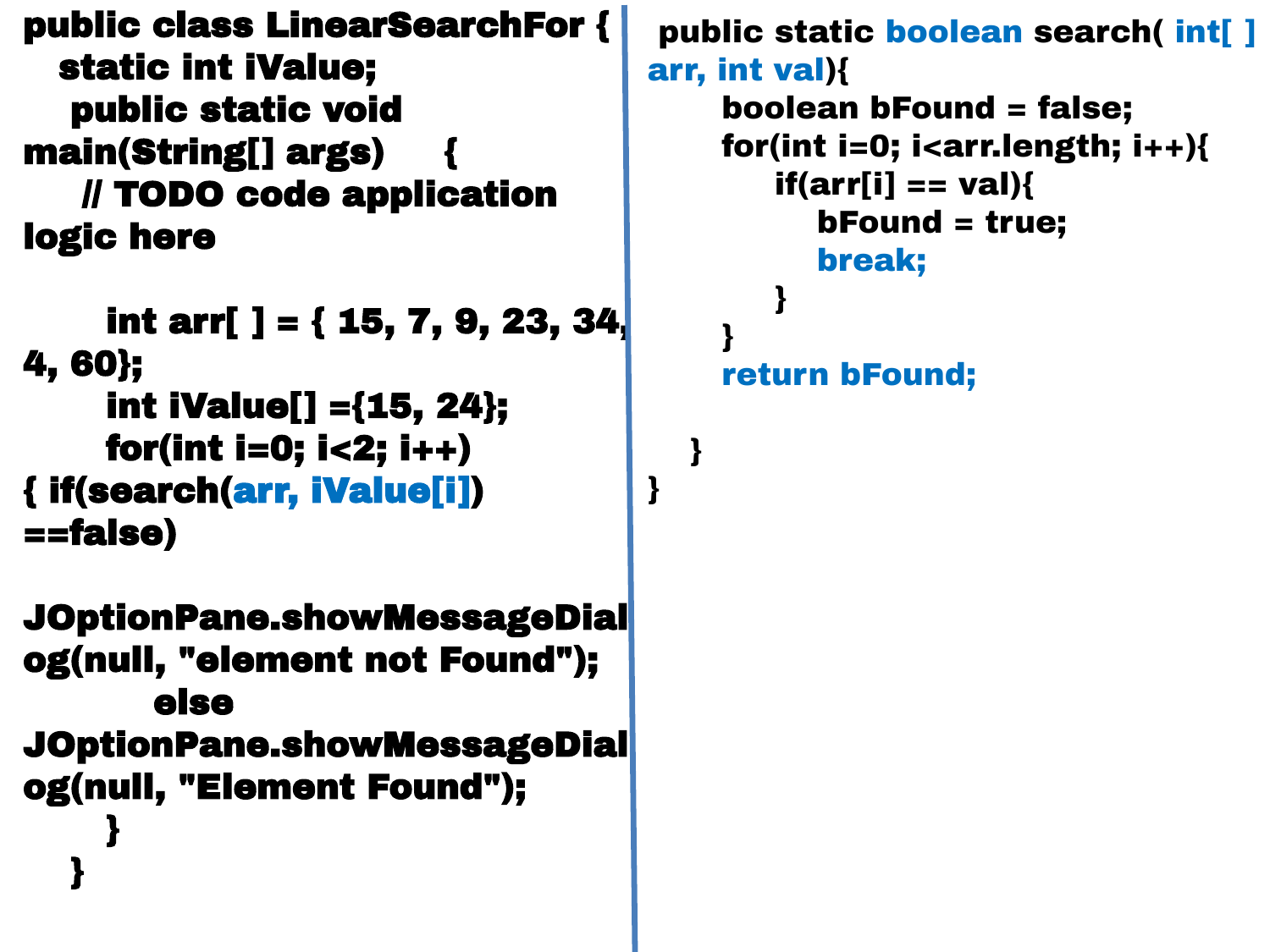

public class LinearSearchFor {
   static int iValue;
    public static void main(String[] args)     {
     // TODO code application logic here

       int arr[ ] = { 15, 7, 9, 23, 34, 4, 60};
       int iValue[] ={15, 24};
       for(int i=0; i<2; i++){ if(search(arr, iValue[i]) ==false)
              JOptionPane.showMessageDialog(null, "element not Found");
           else           JOptionPane.showMessageDialog(null, "Element Found");
       }
    }
 public static boolean search( int[ ] arr, int val){
       boolean bFound = false;
       for(int i=0; i<arr.length; i++){
            if(arr[i] == val){
                bFound = true;
                break;
            }
       }
       return bFound;

    }
}